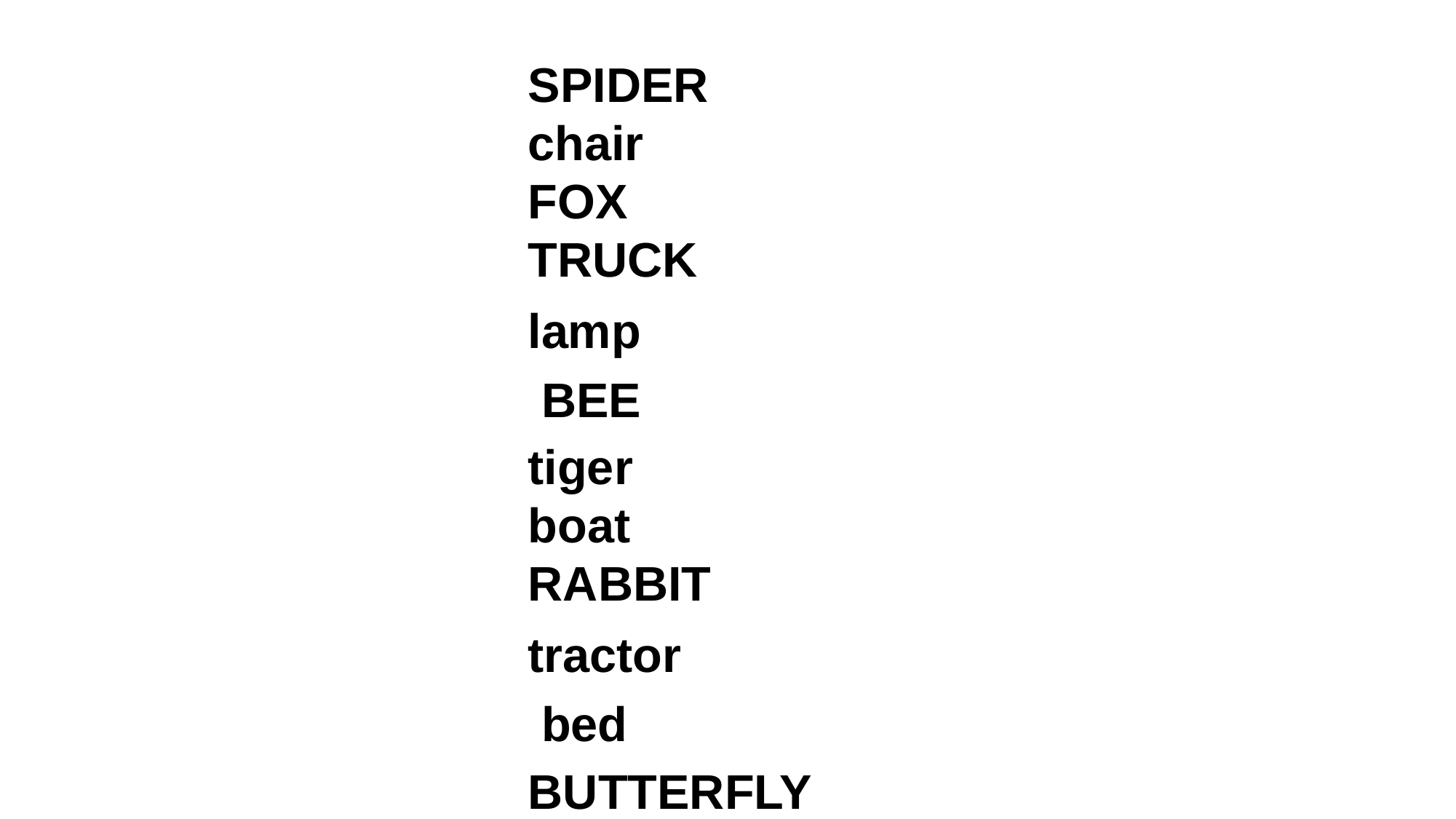

SPIDER
chair  FOX  TRUCK
lamp  BEE
tiger
boat  RABBIT
tractor  bed
BUTTERFLY
SPIDER
chair  FOX  TRUCK
lamp  BEE
tiger
boat  RABBIT
tractor  bed
BUTTERFLY